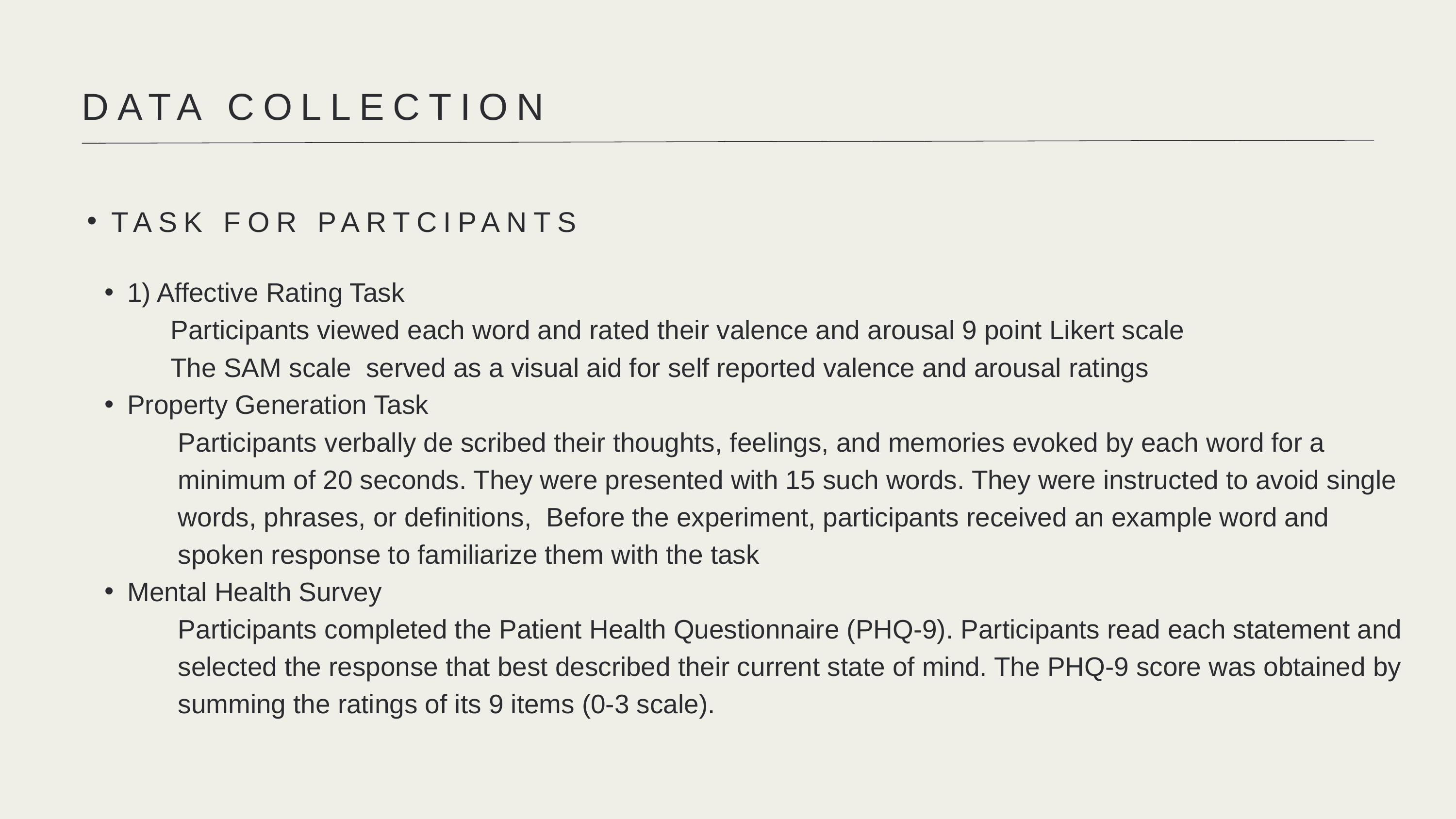

DATA COLLECTION

TASK FOR PARTCIPANTS
1) Affective Rating Task
            Participants viewed each word and rated their valence and arousal 9 point Likert scale
            The SAM scale  served as a visual aid for self reported valence and arousal ratings
Property Generation Task
             Participants verbally de scribed their thoughts, feelings, and memories evoked by each word for a
             minimum of 20 seconds. They were presented with 15 such words. They were instructed to avoid single
             words, phrases, or definitions,  Before the experiment, participants received an example word and
             spoken response to familiarize them with the task
Mental Health Survey
             Participants completed the Patient Health Questionnaire (PHQ-9). Participants read each statement and
             selected the response that best described their current state of mind. The PHQ-9 score was obtained by
             summing the ratings of its 9 items (0-3 scale).